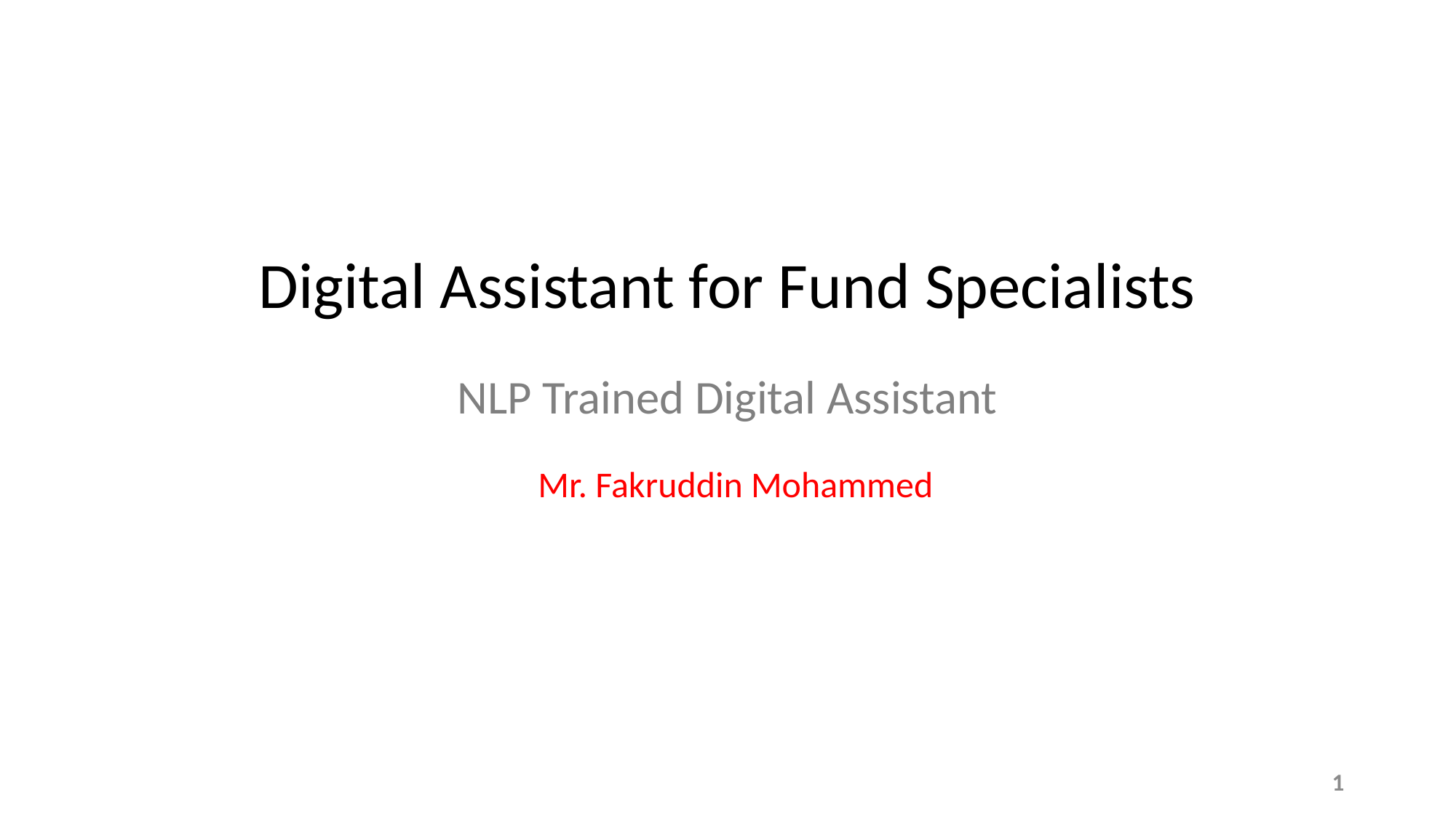

# Digital Assistant for Fund Specialists NLP Trained Digital Assistant
Mr. Fakruddin Mohammed

1